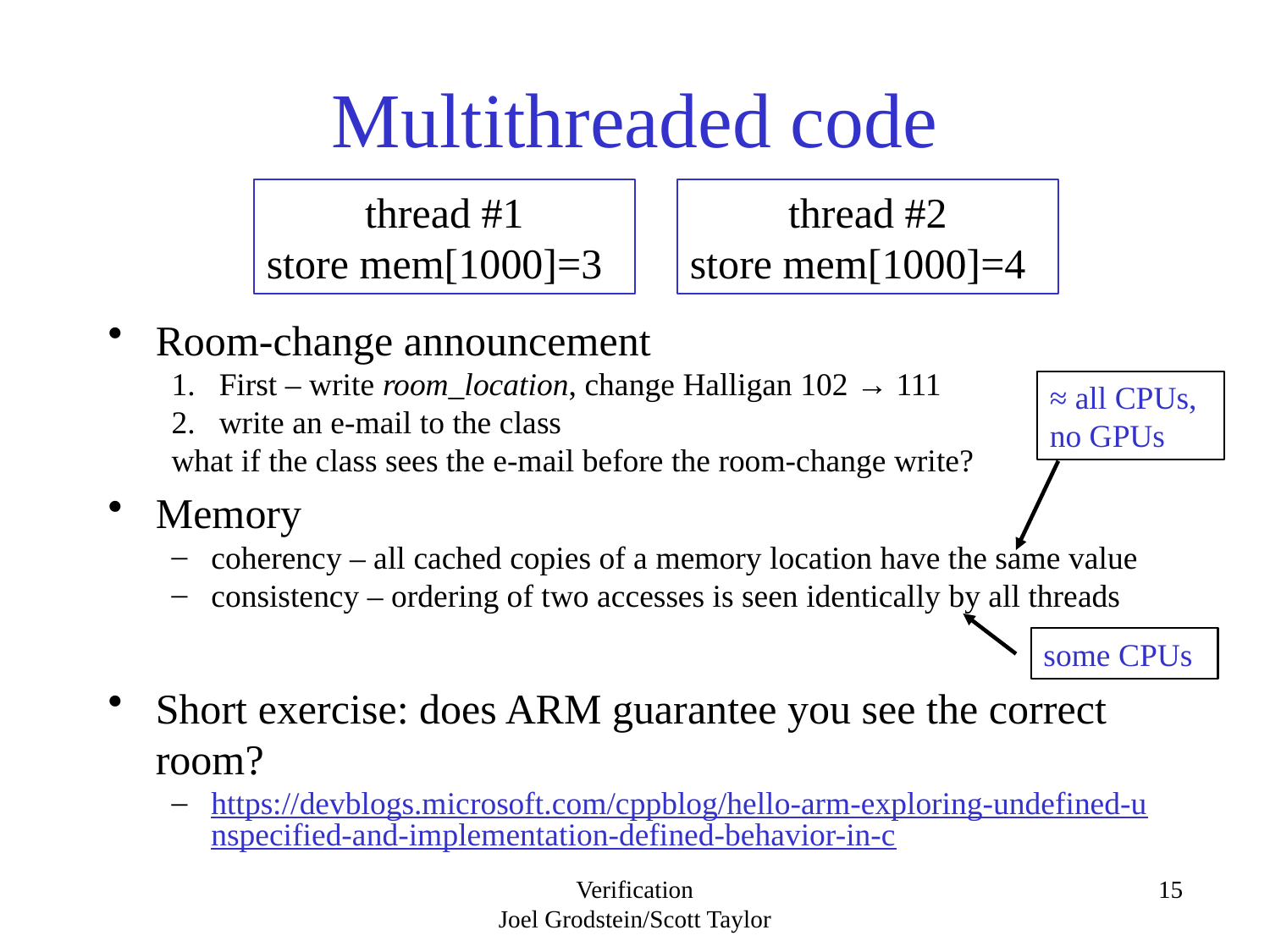

# Multithreaded code
thread #1
store mem[1000]=3
thread #2
store mem[1000]=4
Room-change announcement
First – write room_location, change Halligan 102 → 111
write an e-mail to the class
what if the class sees the e-mail before the room-change write?
Memory
coherency – all cached copies of a memory location have the same value
consistency – ordering of two accesses is seen identically by all threads

Short exercise: does ARM guarantee you see the correct room?
https://devblogs.microsoft.com/cppblog/hello-arm-exploring-undefined-unspecified-and-implementation-defined-behavior-in-c
≈ all CPUs, no GPUs
some CPUs
Verification
Joel Grodstein/Scott Taylor